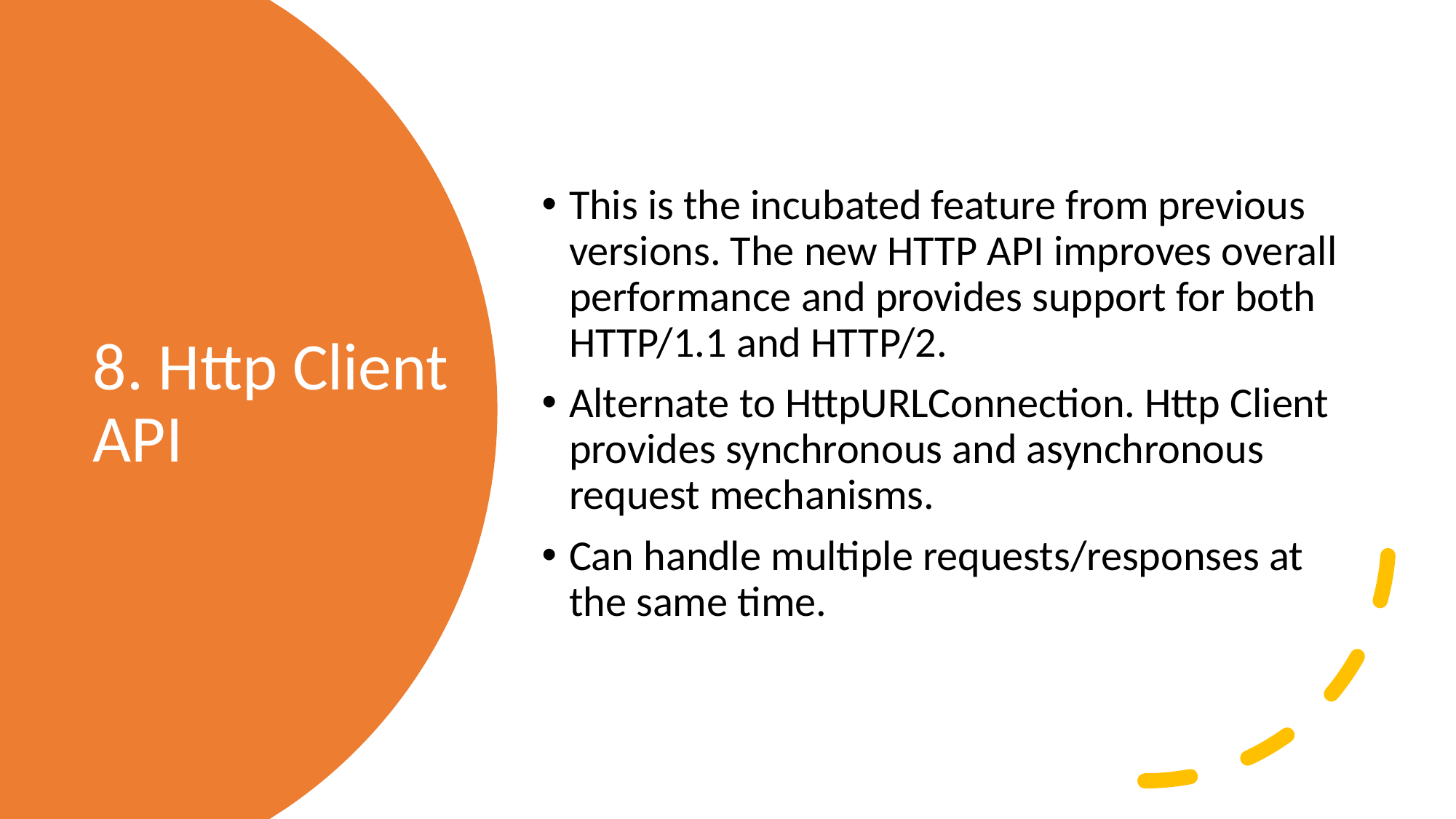

This is the incubated feature from previous versions. The new HTTP API improves overall performance and provides support for both HTTP/1.1 and HTTP/2.
Alternate to HttpURLConnection. Http Client provides synchronous and asynchronous request mechanisms.
Can handle multiple requests/responses at the same time.
# 8. Http Client API